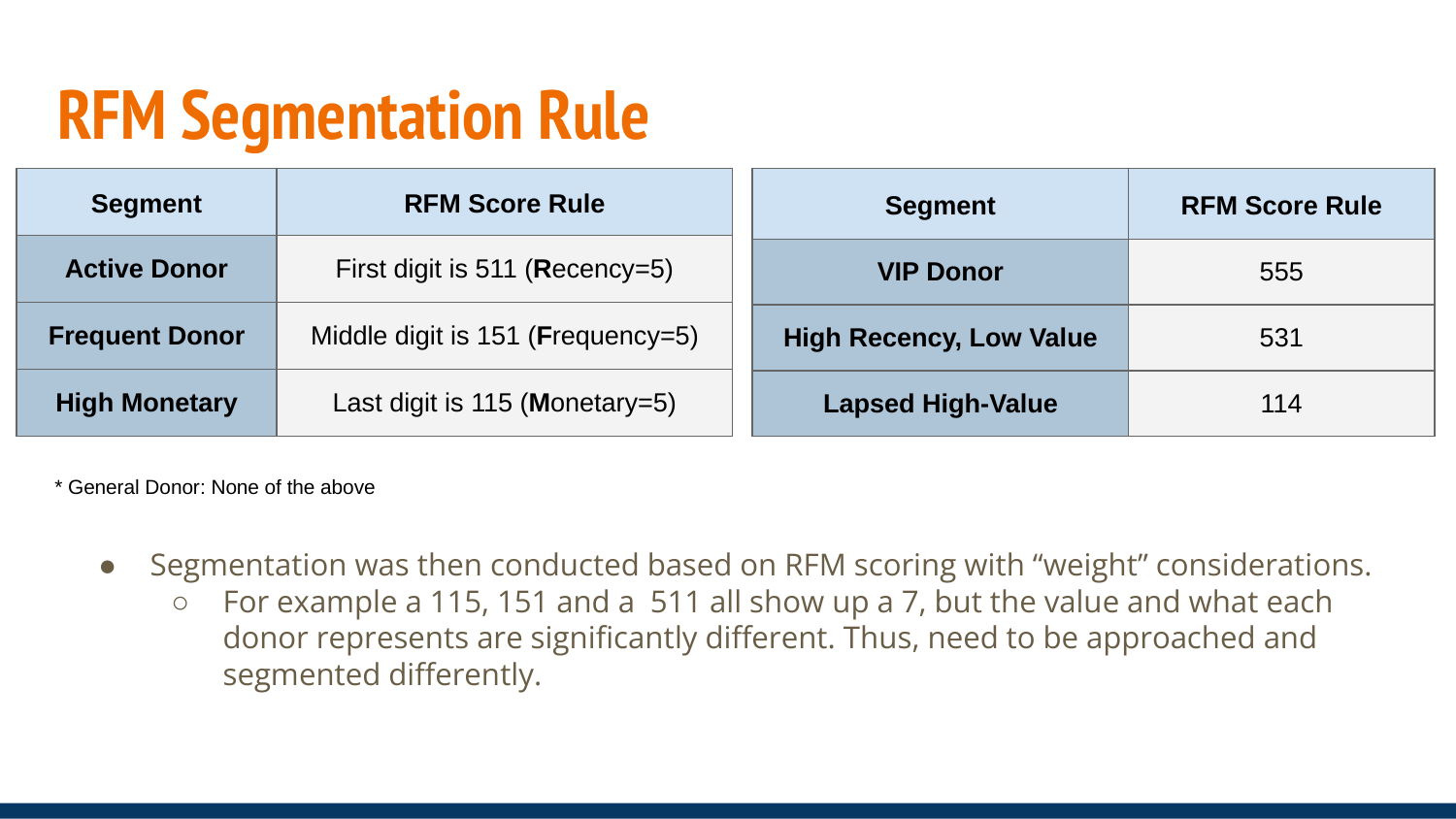

# RFM Segmentation Rule
| Segment | RFM Score Rule |
| --- | --- |
| VIP Donor | 555 |
| High Recency, Low Value | 531 |
| Lapsed High-Value | 114 |
| Segment | RFM Score Rule |
| --- | --- |
| Active Donor | First digit is 511 (Recency=5) |
| Frequent Donor | Middle digit is 151 (Frequency=5) |
| High Monetary | Last digit is 115 (Monetary=5) |
* General Donor: None of the above
Segmentation was then conducted based on RFM scoring with “weight” considerations.
For example a 115, 151 and a  511 all show up a 7, but the value and what each donor represents are significantly different. Thus, need to be approached and segmented differently.